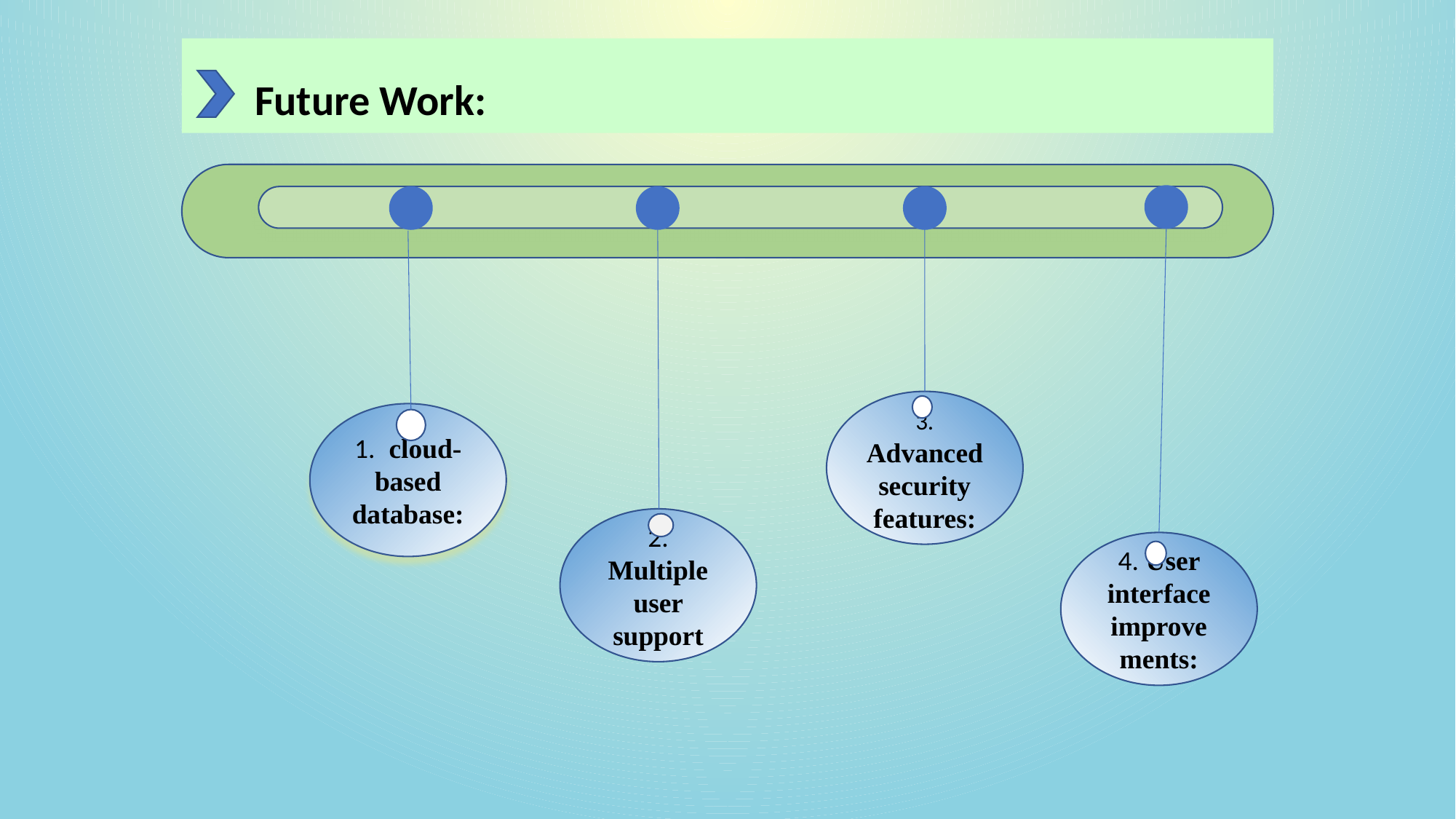

# Future Work:

4. User interface improvements:

1.  cloud-based database:

2. Multiple user support

3. Advanced security features: